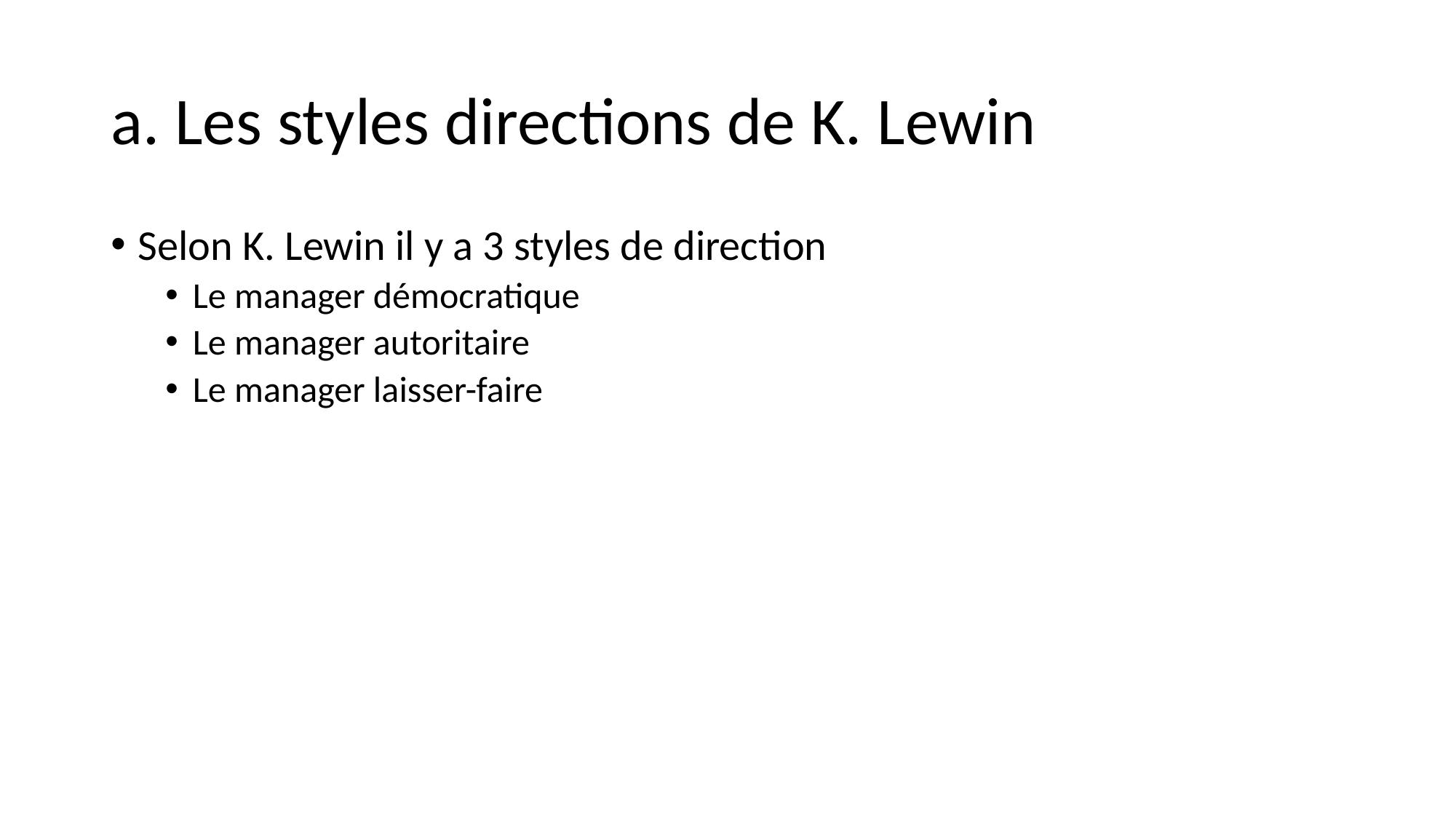

# a. Les styles directions de K. Lewin
Selon K. Lewin il y a 3 styles de direction
Le manager démocratique
Le manager autoritaire
Le manager laisser-faire